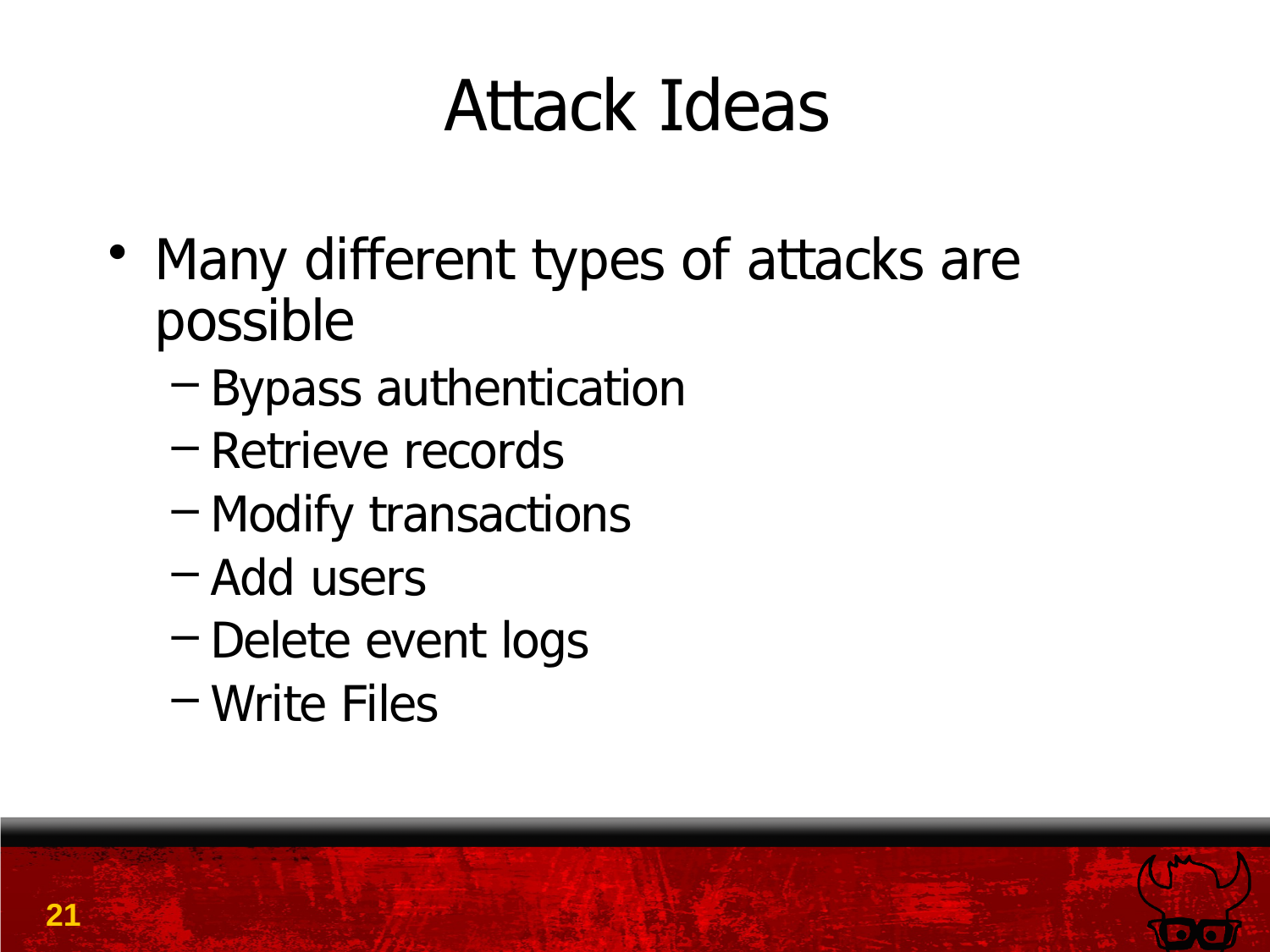

# Attack Ideas
Many different types of attacks are possible
Bypass authentication
Retrieve records
Modify transactions
Add users
Delete event logs
Write Files